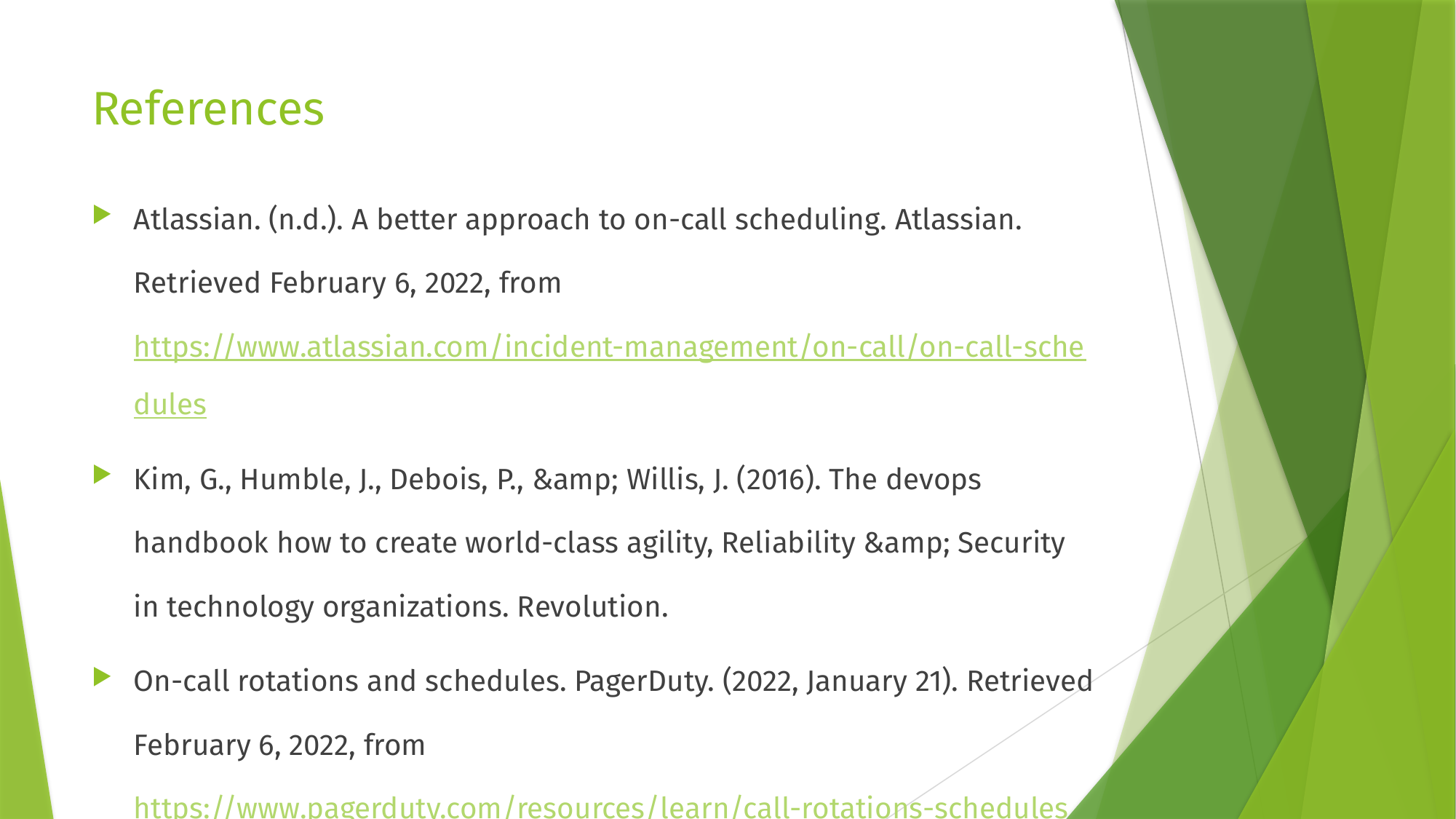

# References
Atlassian. (n.d.). A better approach to on-call scheduling. Atlassian. Retrieved February 6, 2022, from https://www.atlassian.com/incident-management/on-call/on-call-schedules
Kim, G., Humble, J., Debois, P., &amp; Willis, J. (2016). The devops handbook how to create world-class agility, Reliability &amp; Security in technology organizations. Revolution.
On-call rotations and schedules. PagerDuty. (2022, January 21). Retrieved February 6, 2022, from https://www.pagerduty.com/resources/learn/call-rotations-schedules